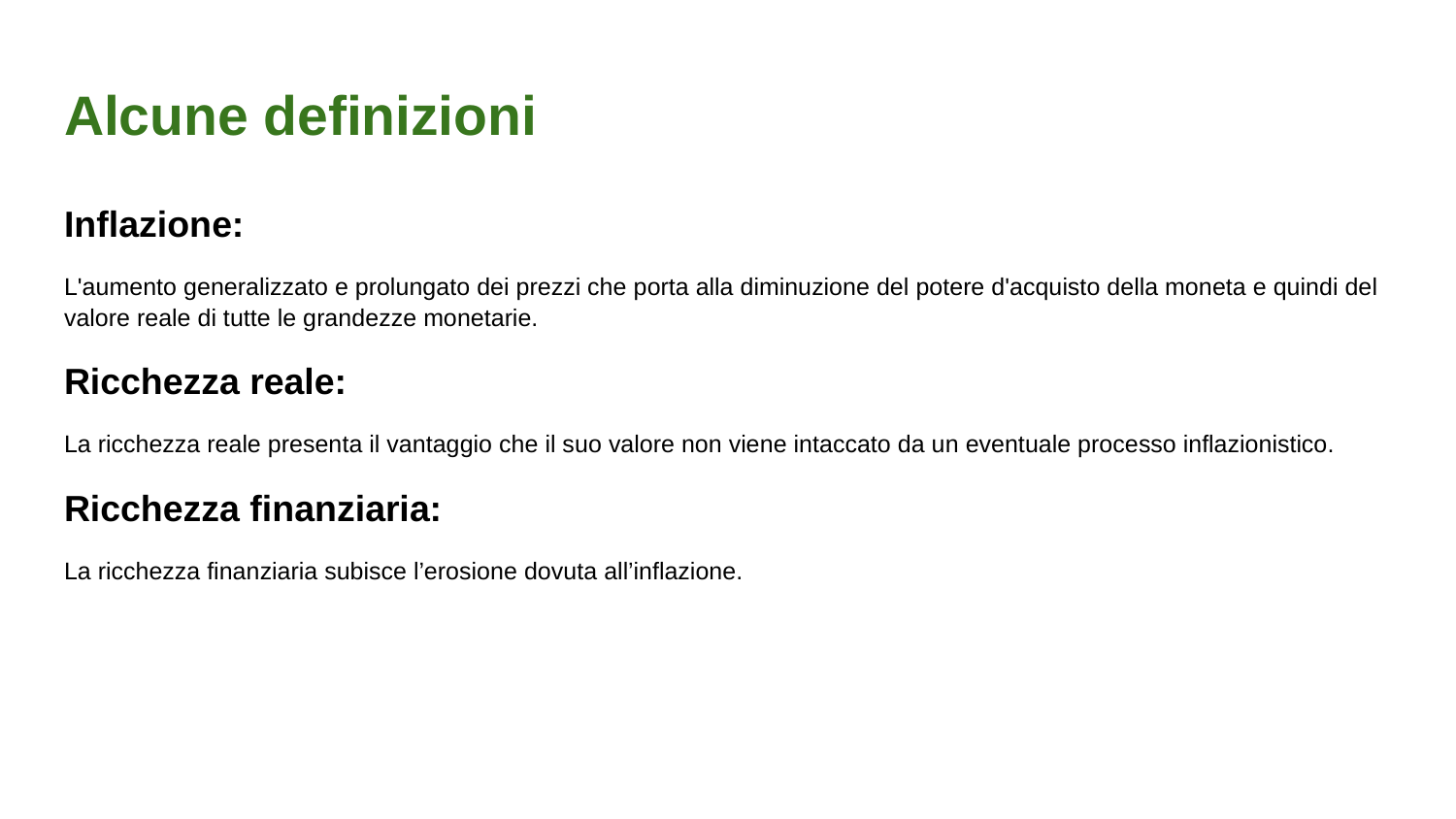

# Alcune definizioni
Inflazione:
L'aumento generalizzato e prolungato dei prezzi che porta alla diminuzione del potere d'acquisto della moneta e quindi del valore reale di tutte le grandezze monetarie.
Ricchezza reale:
La ricchezza reale presenta il vantaggio che il suo valore non viene intaccato da un eventuale processo inflazionistico.
Ricchezza finanziaria:
La ricchezza finanziaria subisce l’erosione dovuta all’inflazione.